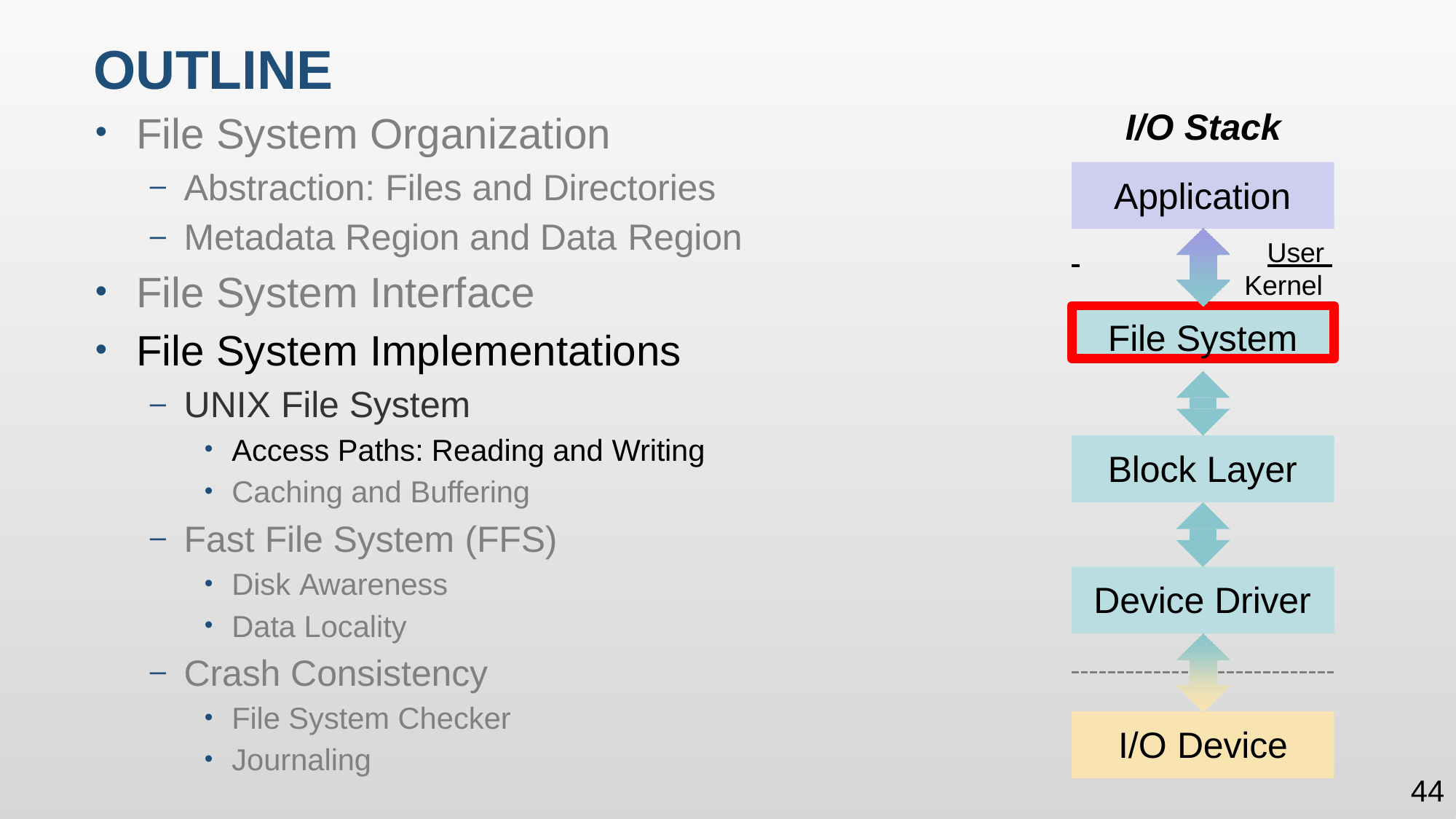

Outline
File System Organization
Abstraction: Files and Directories
Metadata Region and Data Region
File System Interface
File System Implementations
UNIX File System
Access Paths: Reading and Writing
Caching and Buffering
Fast File System (FFS)
Disk Awareness
Data Locality
Crash Consistency
File System Checker
Journaling
I/O Stack

Application

 	User
Kernel
File System

Block Layer

Device Driver

I/O Device
44